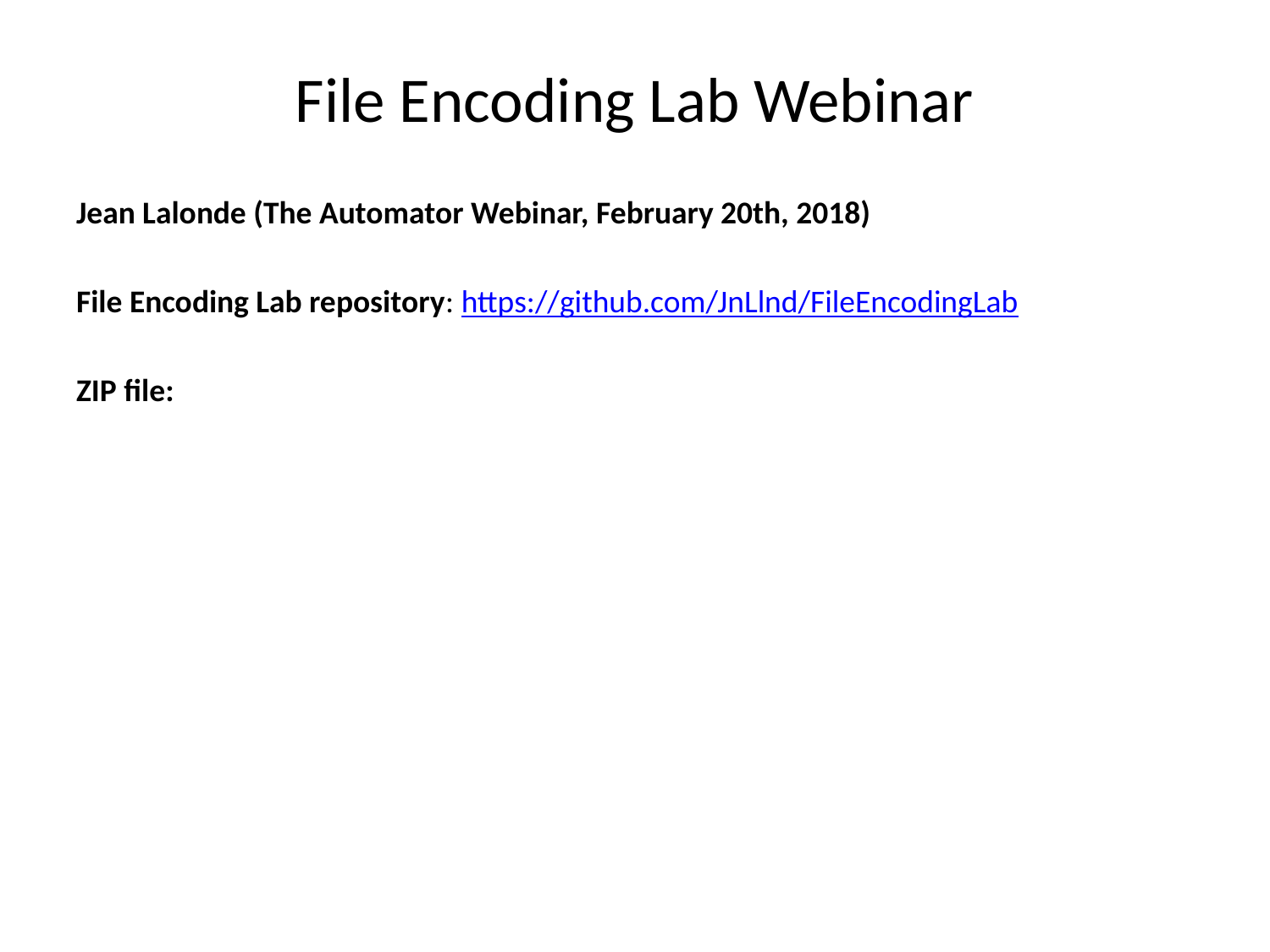

# File Encoding Lab Webinar
Jean Lalonde (The Automator Webinar, February 20th, 2018)

File Encoding Lab repository: https://github.com/JnLlnd/FileEncodingLab

ZIP file: